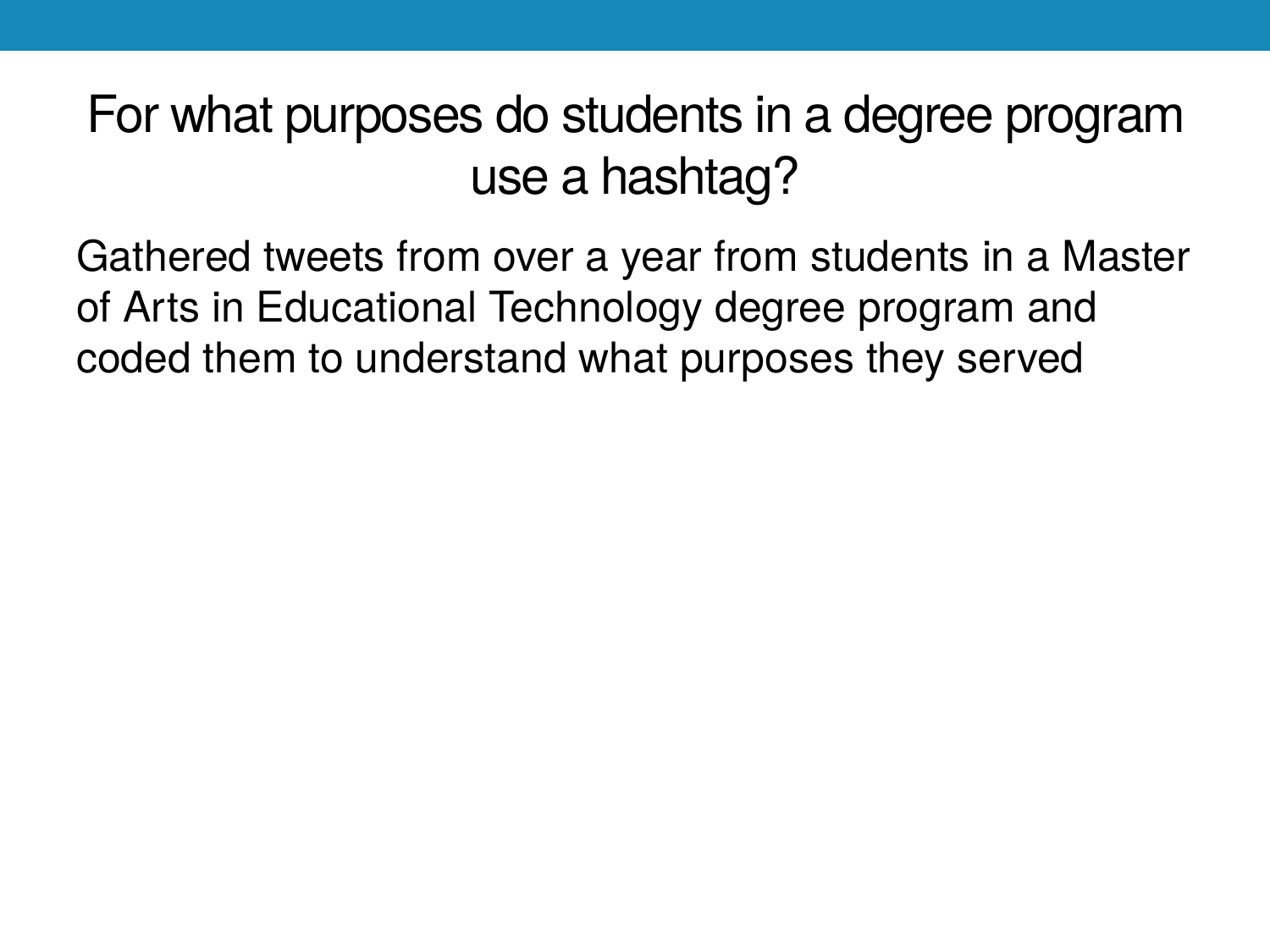

# For what purposes do students in a degree program use a hashtag?
Gathered tweets from over a year from students in a Master of Arts in Educational Technology degree program and coded them to understand what purposes they served